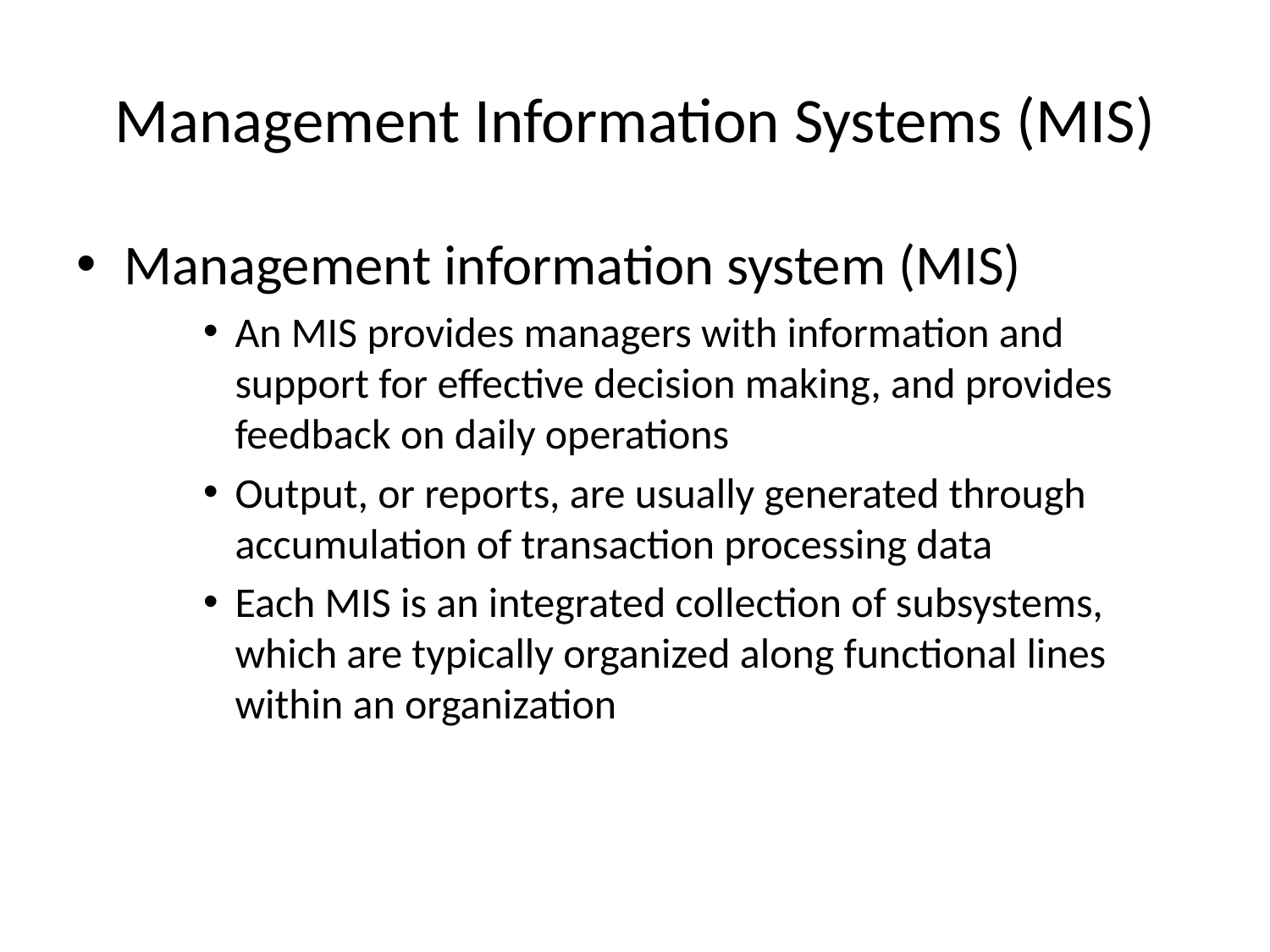

# Management Information Systems (MIS)
Management information system (MIS)
An MIS provides managers with information and support for effective decision making, and provides feedback on daily operations
Output, or reports, are usually generated through accumulation of transaction processing data
Each MIS is an integrated collection of subsystems, which are typically organized along functional lines within an organization